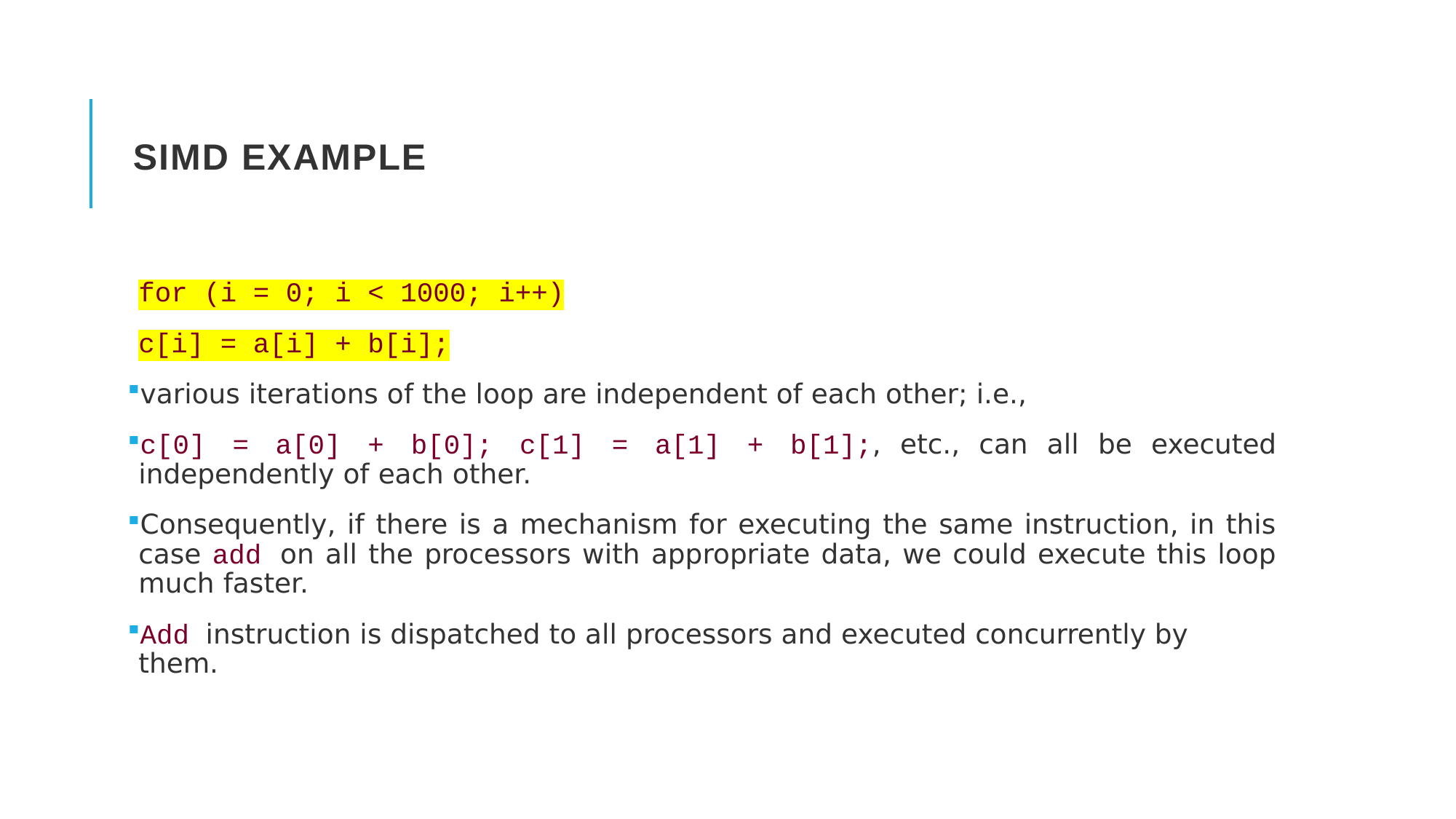

# SIMD example
for (i = 0; i < 1000; i++)
c[i] = a[i] + b[i];
various iterations of the loop are independent of each other; i.e.,
c[0] = a[0] + b[0]; c[1] = a[1] + b[1];, etc., can all be executed independently of each other.
Consequently, if there is a mechanism for executing the same instruction, in this case add on all the processors with appropriate data, we could execute this loop much faster.
Add instruction is dispatched to all processors and executed concurrently by them.